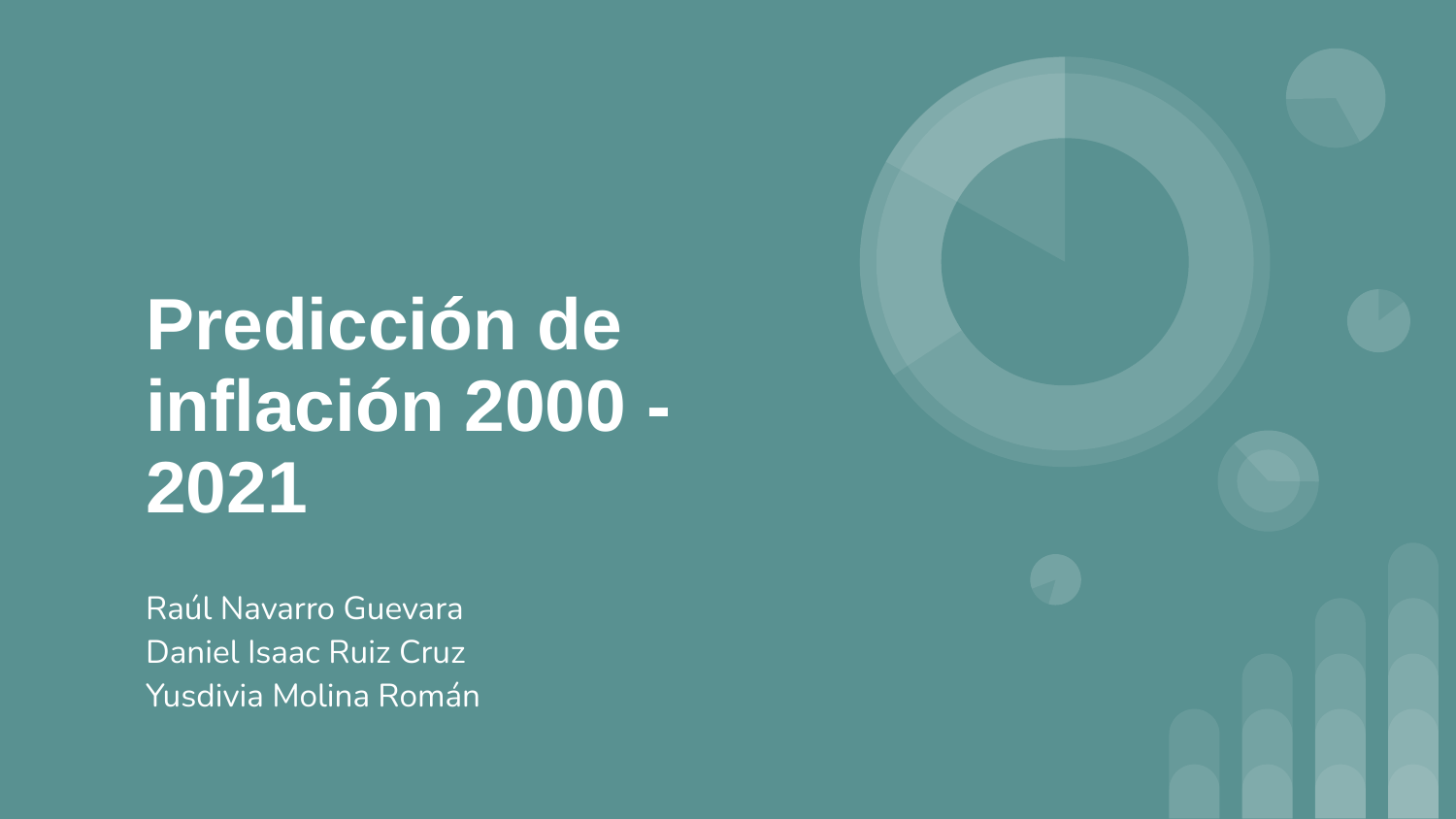

# Predicción de inflación 2000 - 2021
Raúl Navarro Guevara
Daniel Isaac Ruiz Cruz
Yusdivia Molina Román